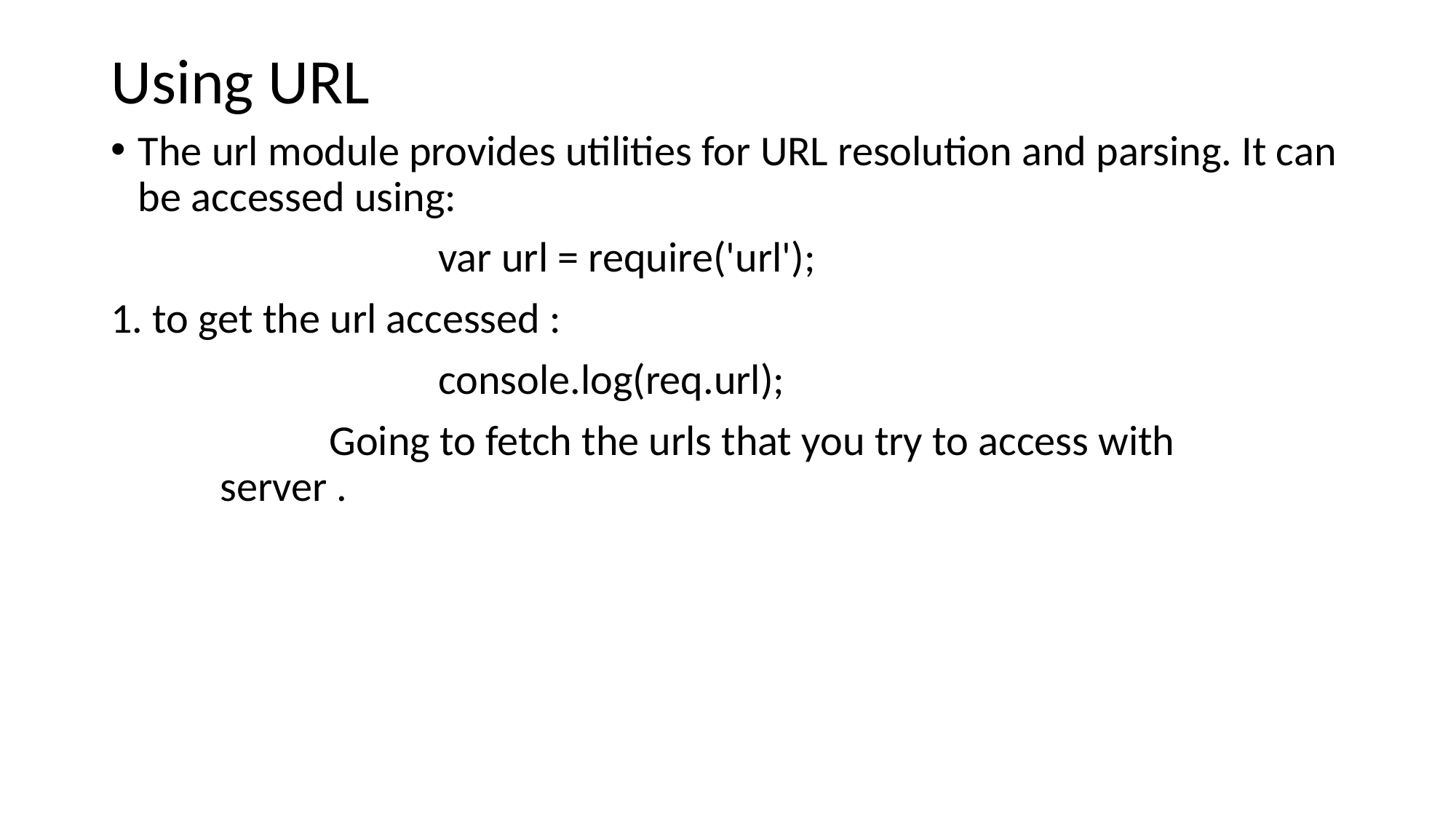

# Using URL
The url module provides utilities for URL resolution and parsing. It can be accessed using:
			var url = require('url');
1. to get the url accessed :
			console.log(req.url);
		Going to fetch the urls that you try to access with 			server .